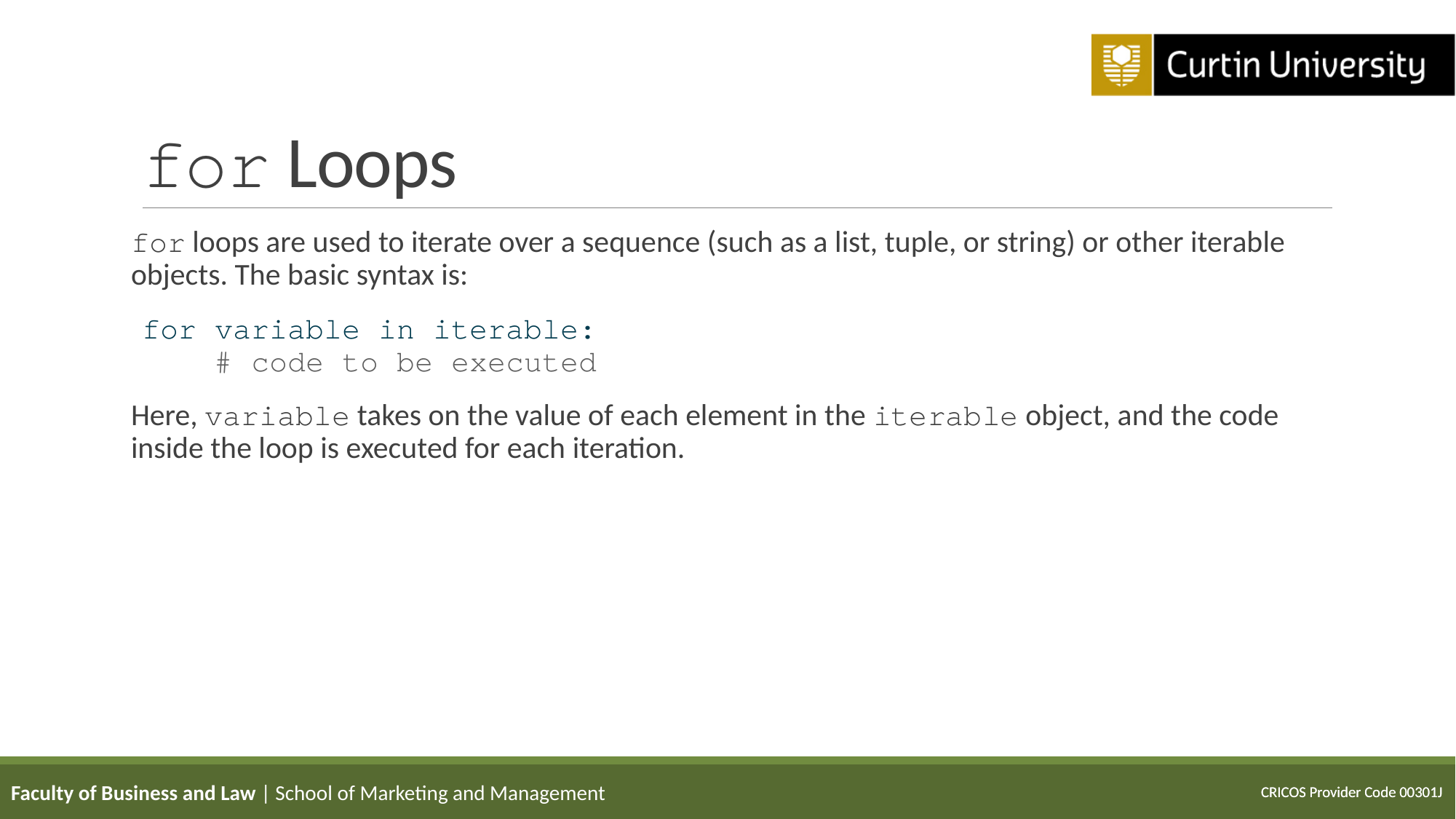

# for Loops
for loops are used to iterate over a sequence (such as a list, tuple, or string) or other iterable objects. The basic syntax is:
for variable in iterable:
    # code to be executed
Here, variable takes on the value of each element in the iterable object, and the code inside the loop is executed for each iteration.
Faculty of Business and Law | School of Marketing and Management